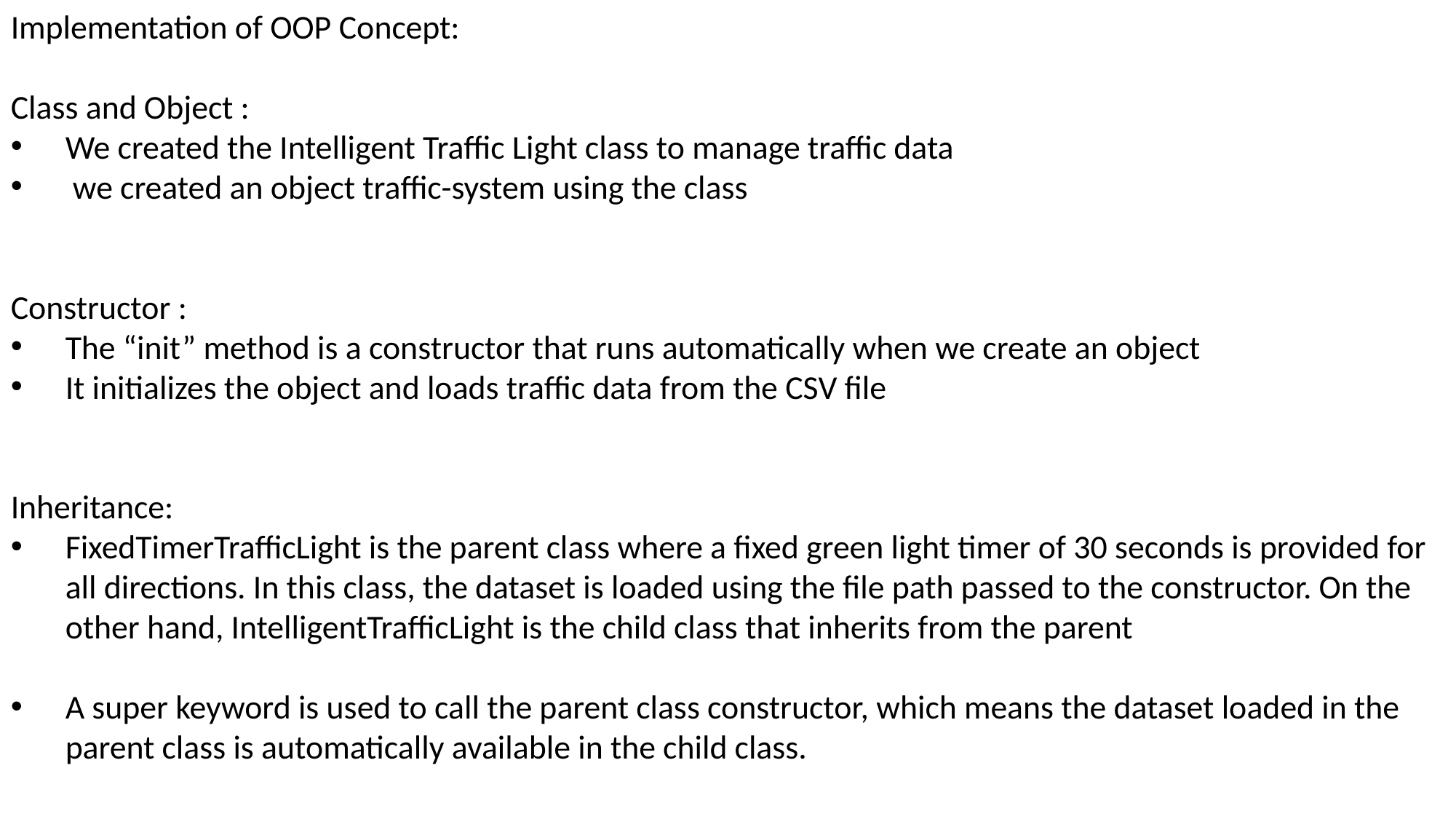

Implementation of OOP Concept:
Class and Object :
We created the Intelligent Traffic Light class to manage traffic data
 we created an object traffic-system using the class

Constructor :
The “init” method is a constructor that runs automatically when we create an object
It initializes the object and loads traffic data from the CSV file

Inheritance:
FixedTimerTrafficLight is the parent class where a fixed green light timer of 30 seconds is provided for all directions. In this class, the dataset is loaded using the file path passed to the constructor. On the other hand, IntelligentTrafficLight is the child class that inherits from the parent

A super keyword is used to call the parent class constructor, which means the dataset loaded in the parent class is automatically available in the child class.